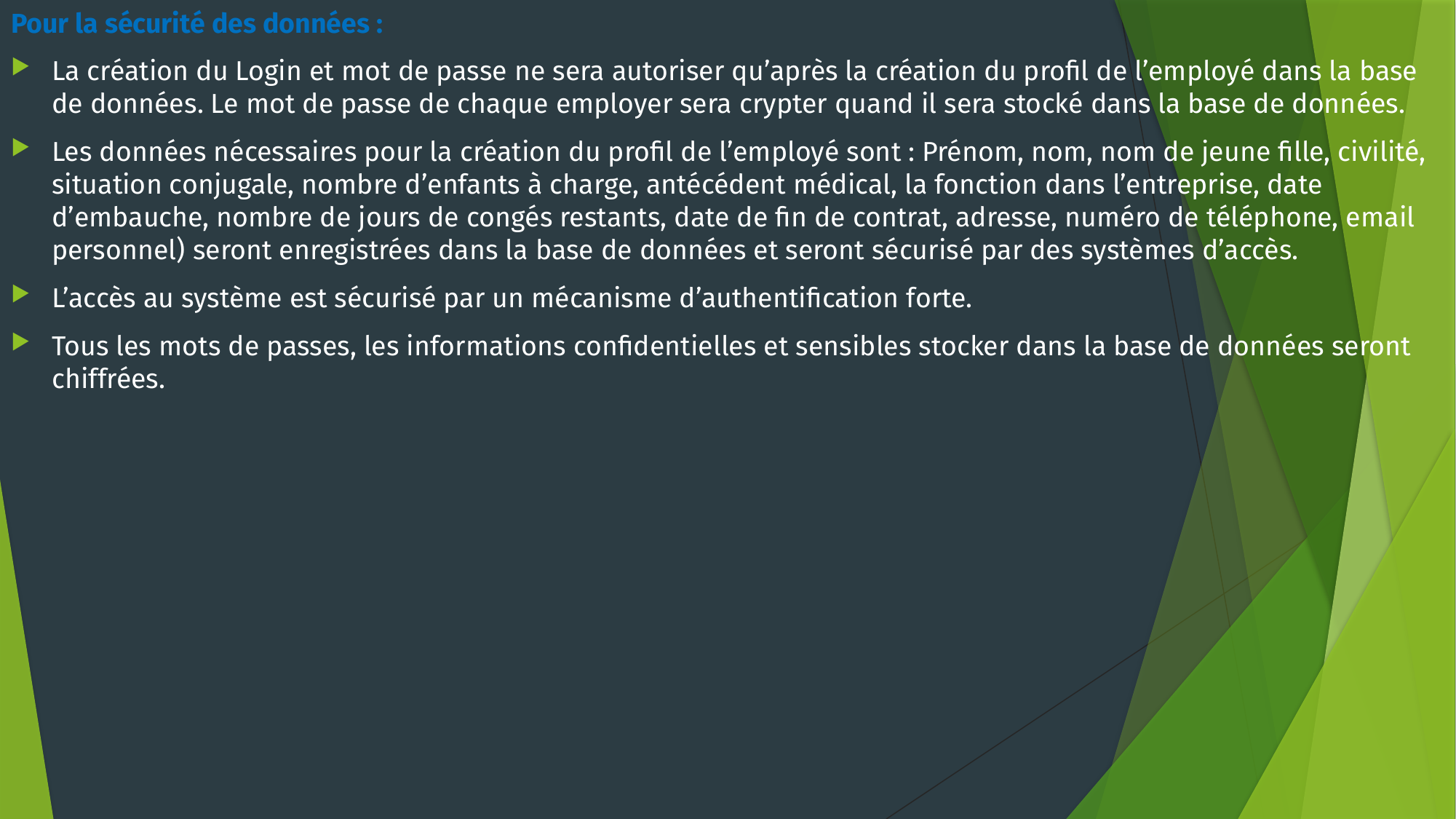

Pour la sécurité des données :
La création du Login et mot de passe ne sera autoriser qu’après la création du profil de l’employé dans la base de données. Le mot de passe de chaque employer sera crypter quand il sera stocké dans la base de données.
Les données nécessaires pour la création du profil de l’employé sont : Prénom, nom, nom de jeune fille, civilité, situation conjugale, nombre d’enfants à charge, antécédent médical, la fonction dans l’entreprise, date d’embauche, nombre de jours de congés restants, date de fin de contrat, adresse, numéro de téléphone, email personnel) seront enregistrées dans la base de données et seront sécurisé par des systèmes d’accès.
L’accès au système est sécurisé par un mécanisme d’authentification forte.
Tous les mots de passes, les informations confidentielles et sensibles stocker dans la base de données seront chiffrées.